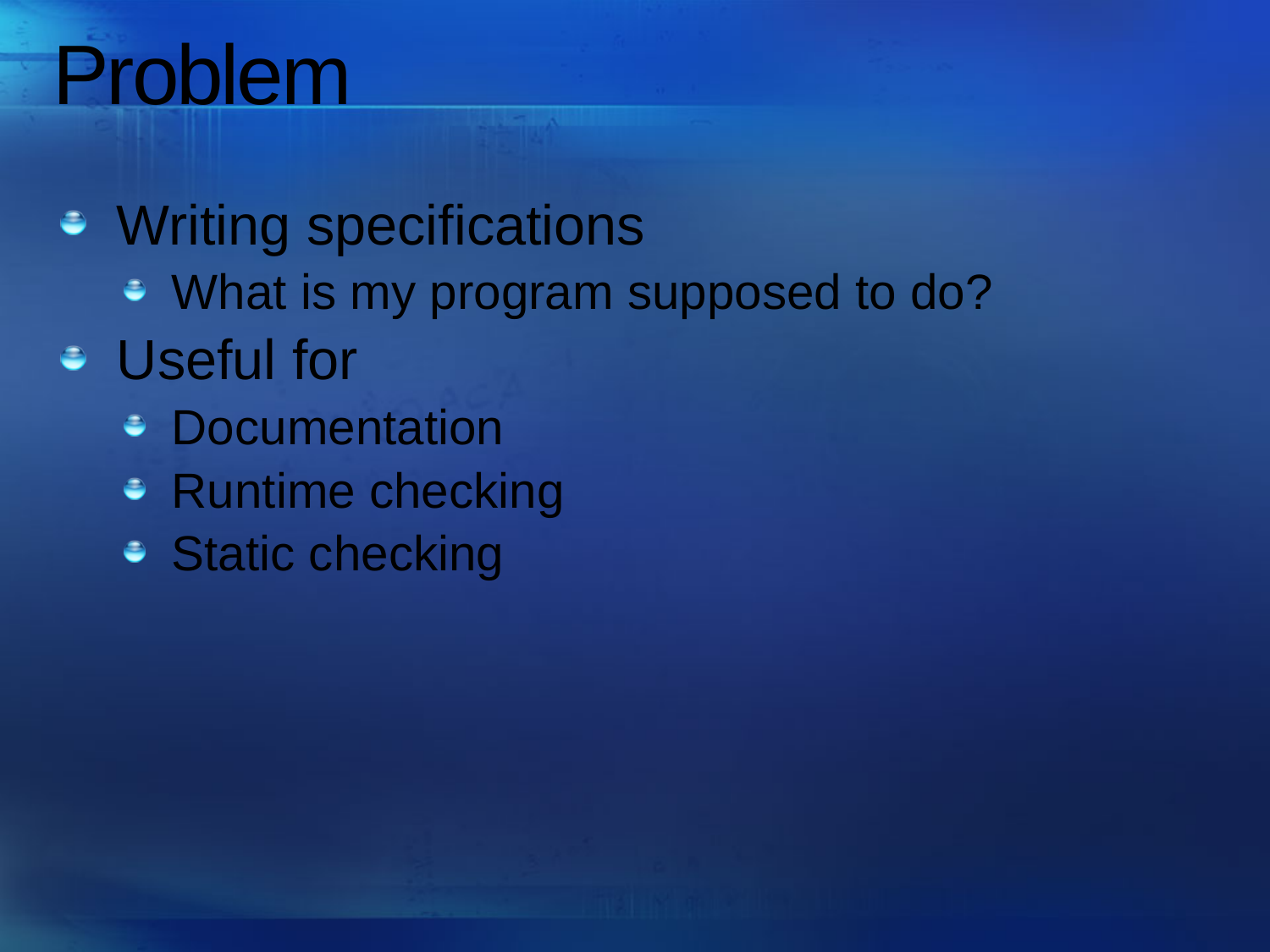

# Problem
Writing specifications
What is my program supposed to do?
Useful for
Documentation
Runtime checking
Static checking